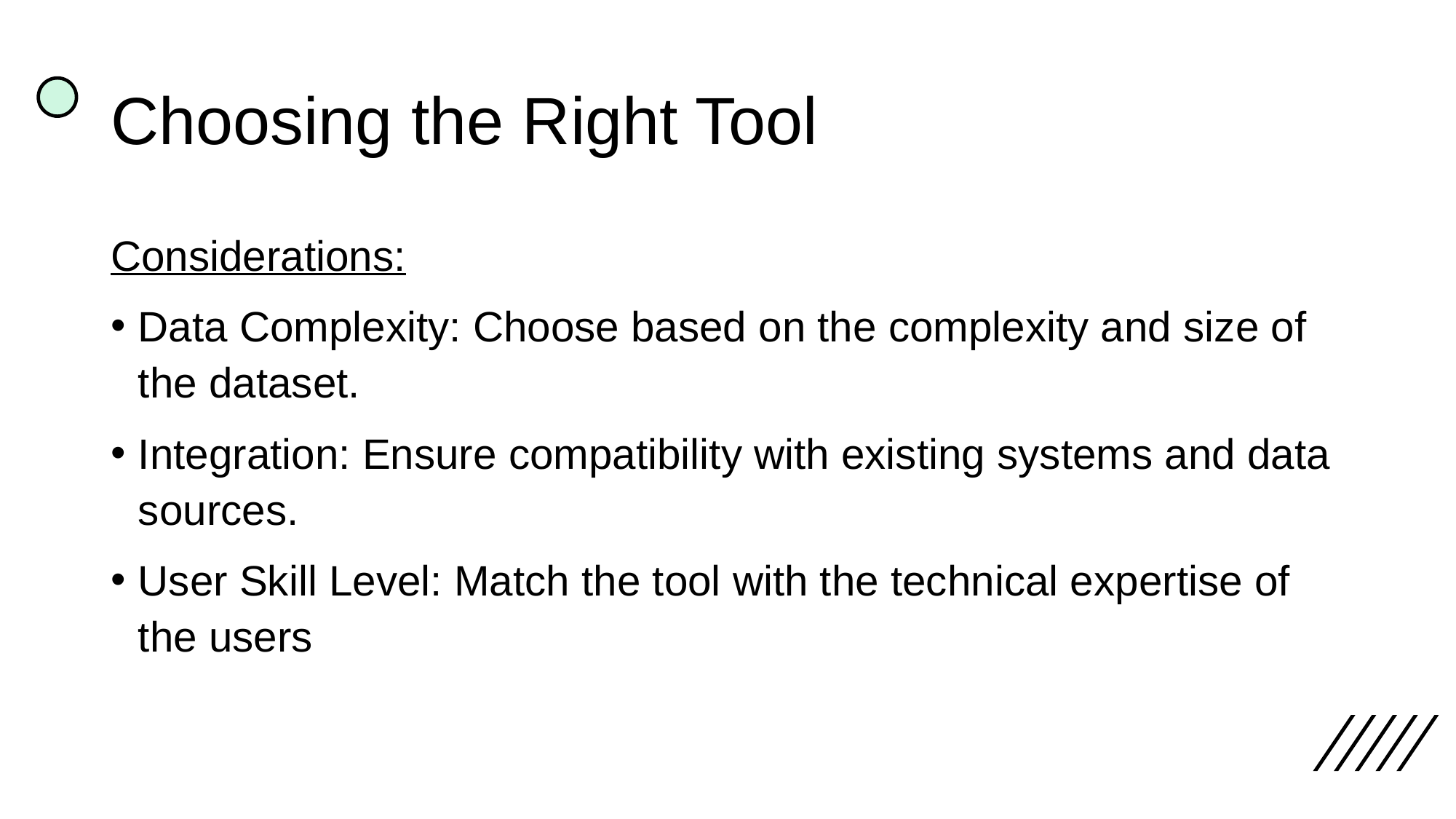

# Choosing the Right Tool
Considerations:
Data Complexity: Choose based on the complexity and size of the dataset.
Integration: Ensure compatibility with existing systems and data sources.
User Skill Level: Match the tool with the technical expertise of the users